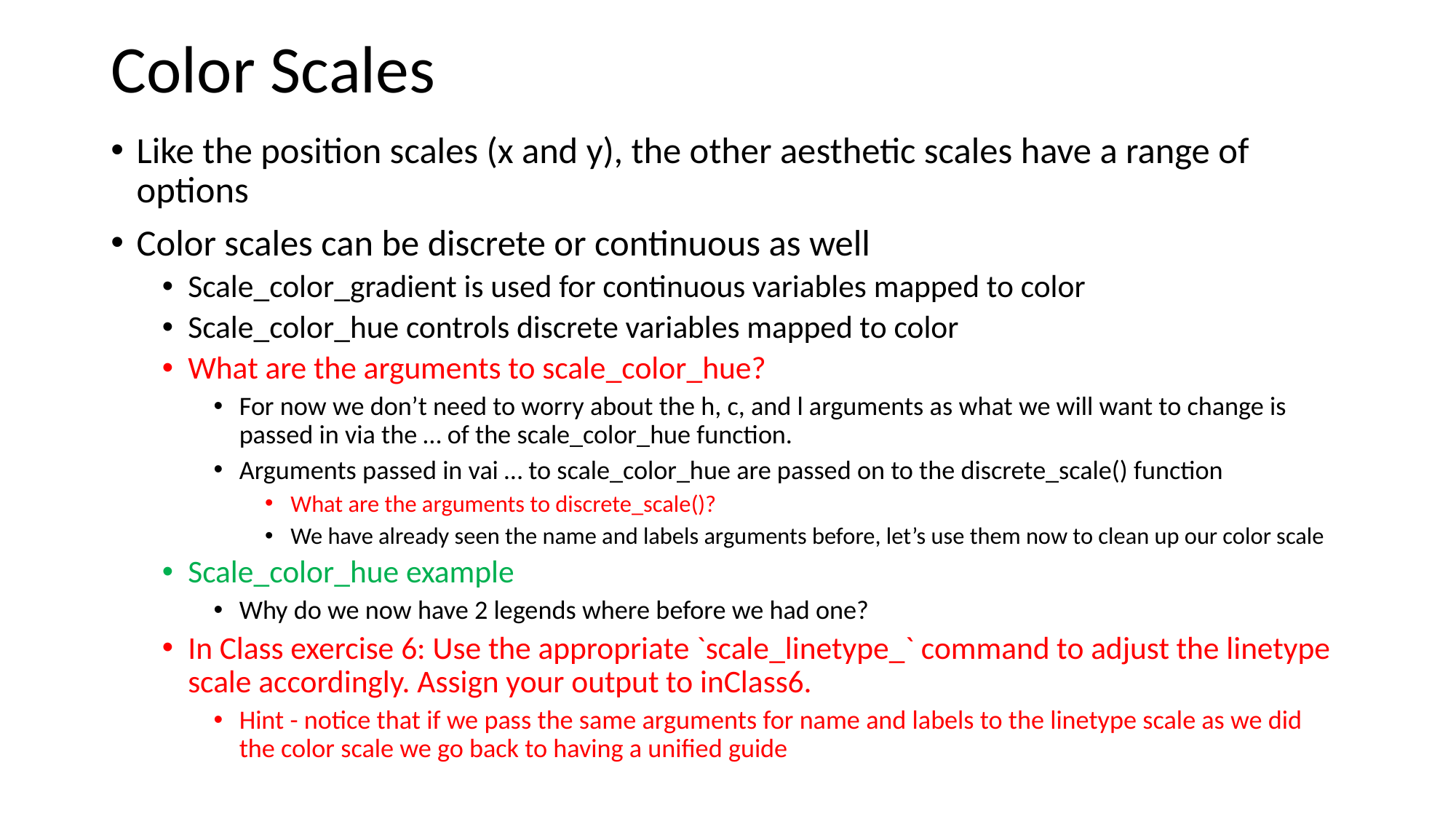

# Color Scales
Like the position scales (x and y), the other aesthetic scales have a range of options
Color scales can be discrete or continuous as well
Scale_color_gradient is used for continuous variables mapped to color
Scale_color_hue controls discrete variables mapped to color
What are the arguments to scale_color_hue?
For now we don’t need to worry about the h, c, and l arguments as what we will want to change is passed in via the … of the scale_color_hue function.
Arguments passed in vai … to scale_color_hue are passed on to the discrete_scale() function
What are the arguments to discrete_scale()?
We have already seen the name and labels arguments before, let’s use them now to clean up our color scale
Scale_color_hue example
Why do we now have 2 legends where before we had one?
In Class exercise 6: Use the appropriate `scale_linetype_` command to adjust the linetype scale accordingly. Assign your output to inClass6.
Hint - notice that if we pass the same arguments for name and labels to the linetype scale as we did the color scale we go back to having a unified guide